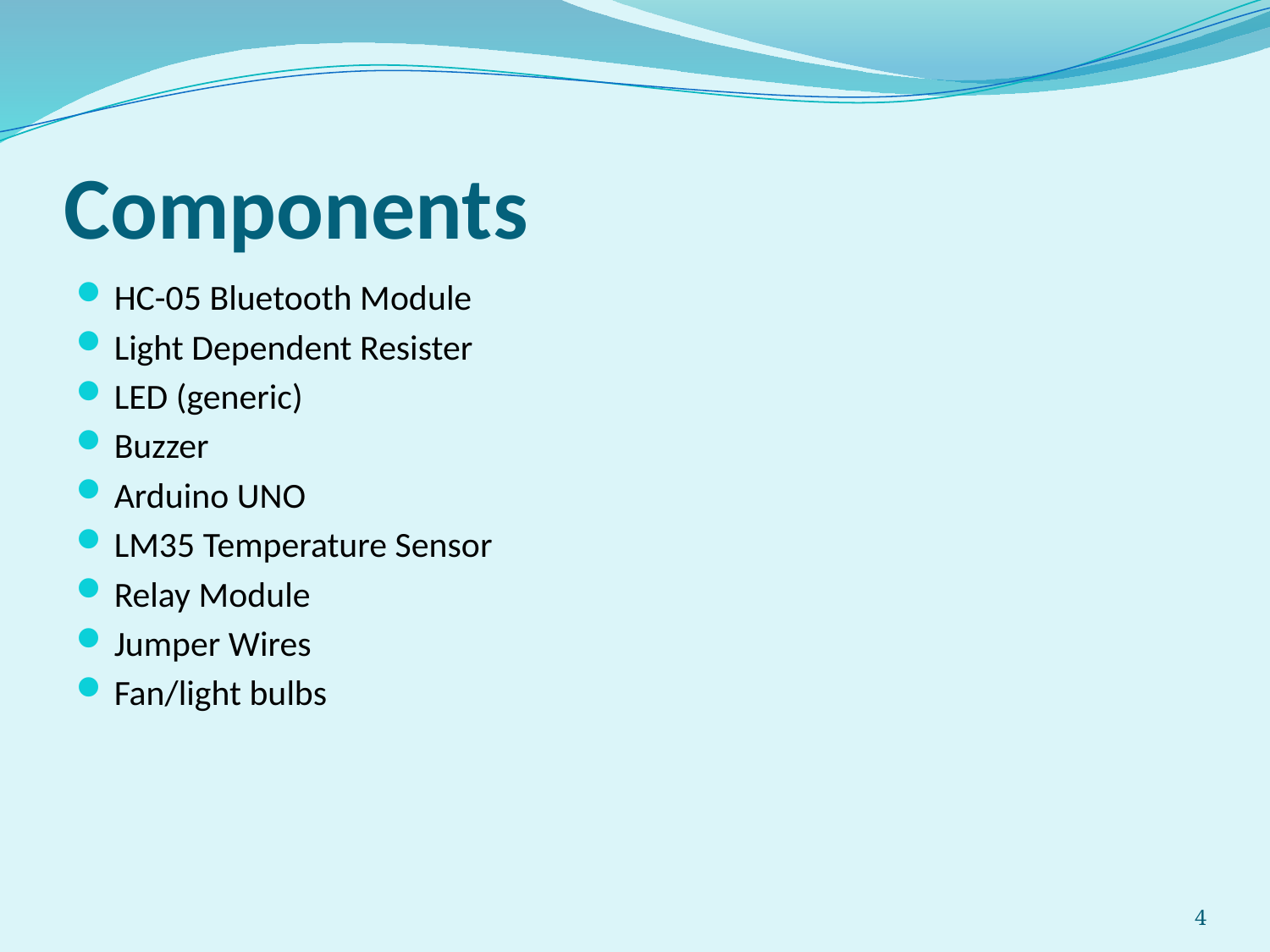

# Components
HC-05 Bluetooth Module
Light Dependent Resister
LED (generic)
Buzzer
Arduino UNO
LM35 Temperature Sensor
Relay Module
Jumper Wires
Fan/light bulbs

4